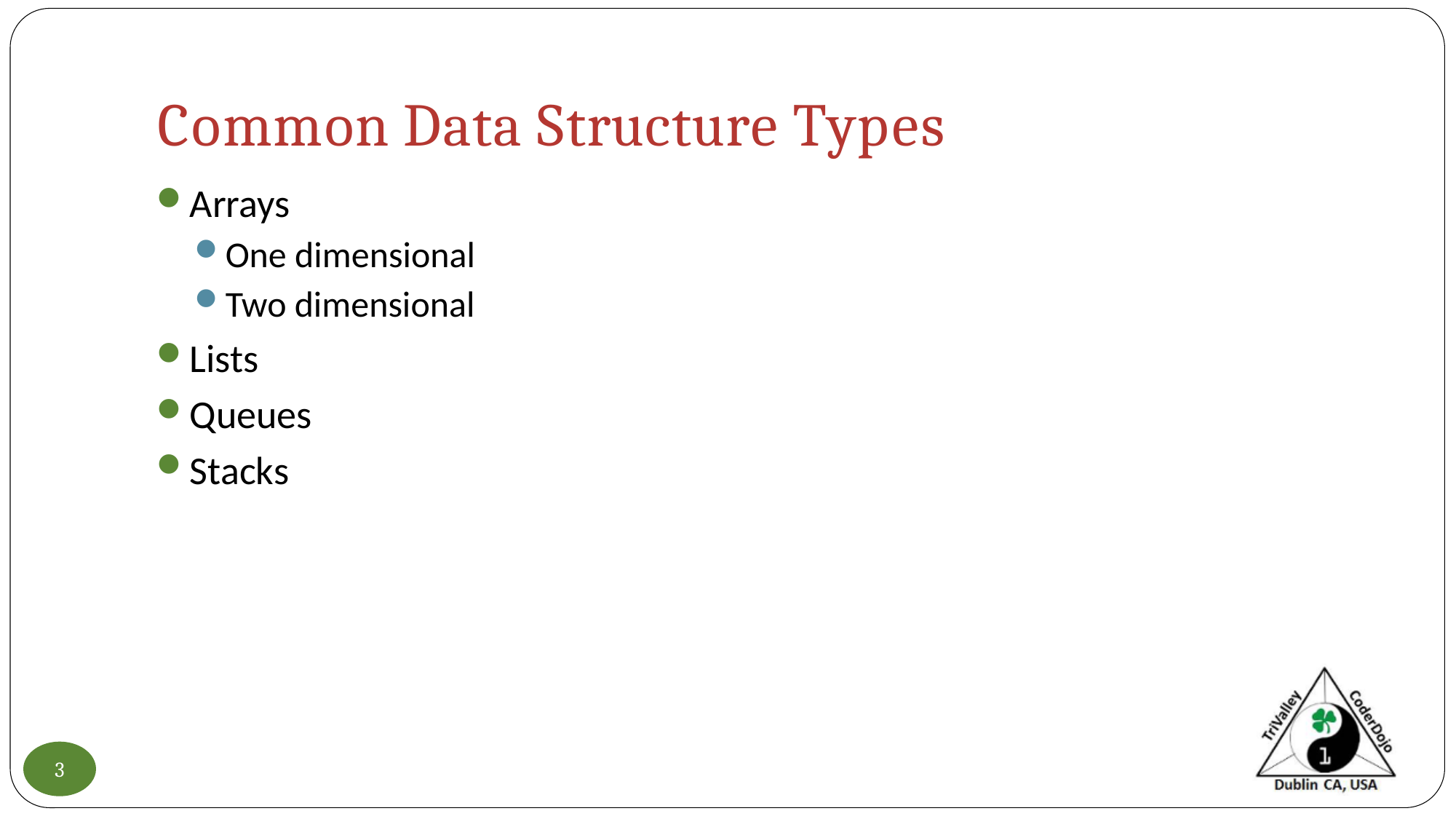

# Common Data Structure Types
Arrays
One dimensional
Two dimensional
Lists
Queues
Stacks
3